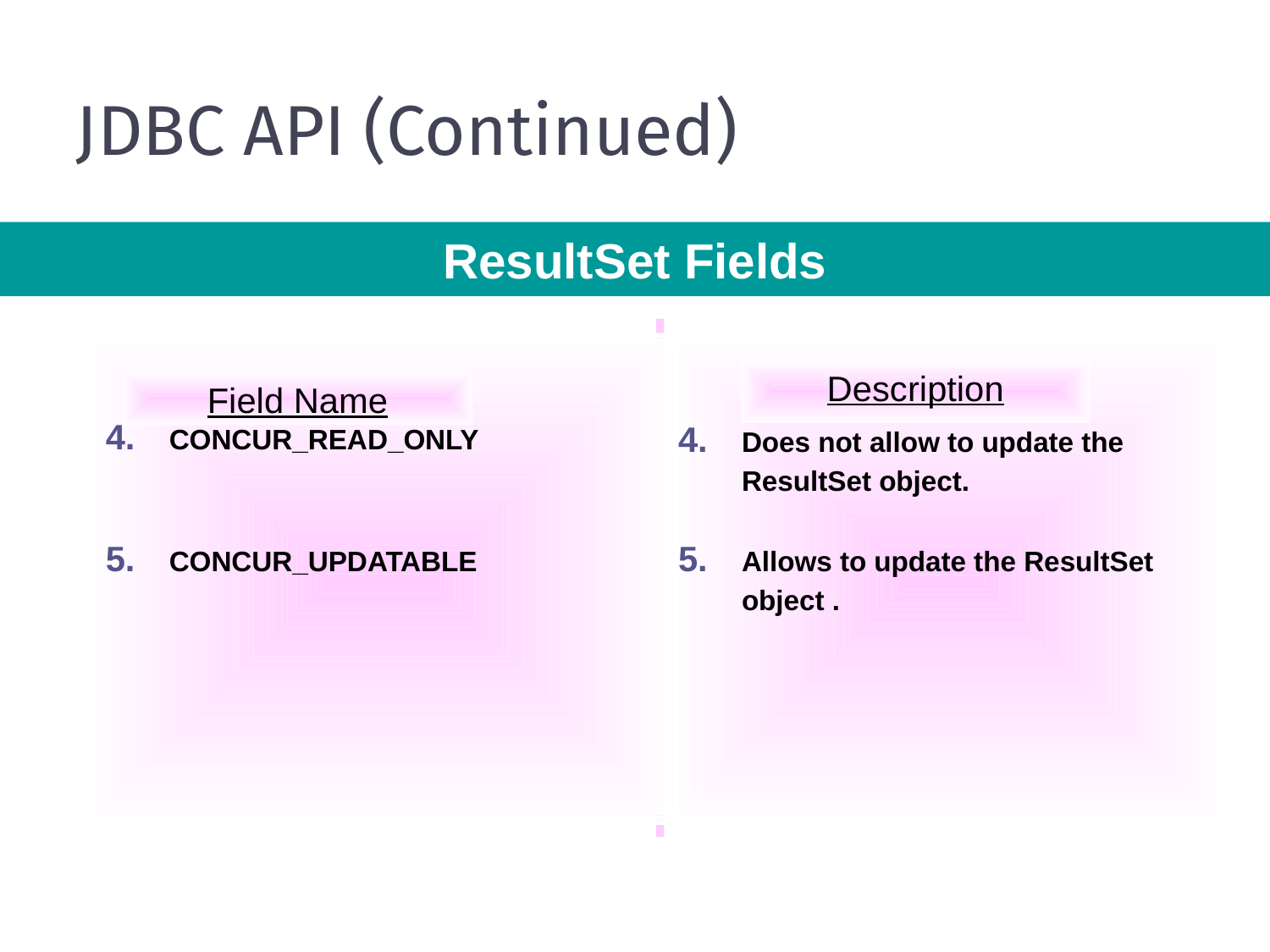

56
# JDBC API (Continued)
IBM
ResultSet Fields

CONCUR_READ_ONLY

CONCUR_UPDATABLE

Does not allow to update the ResultSet object.

Allows to update the ResultSet object .

Description
Field Name